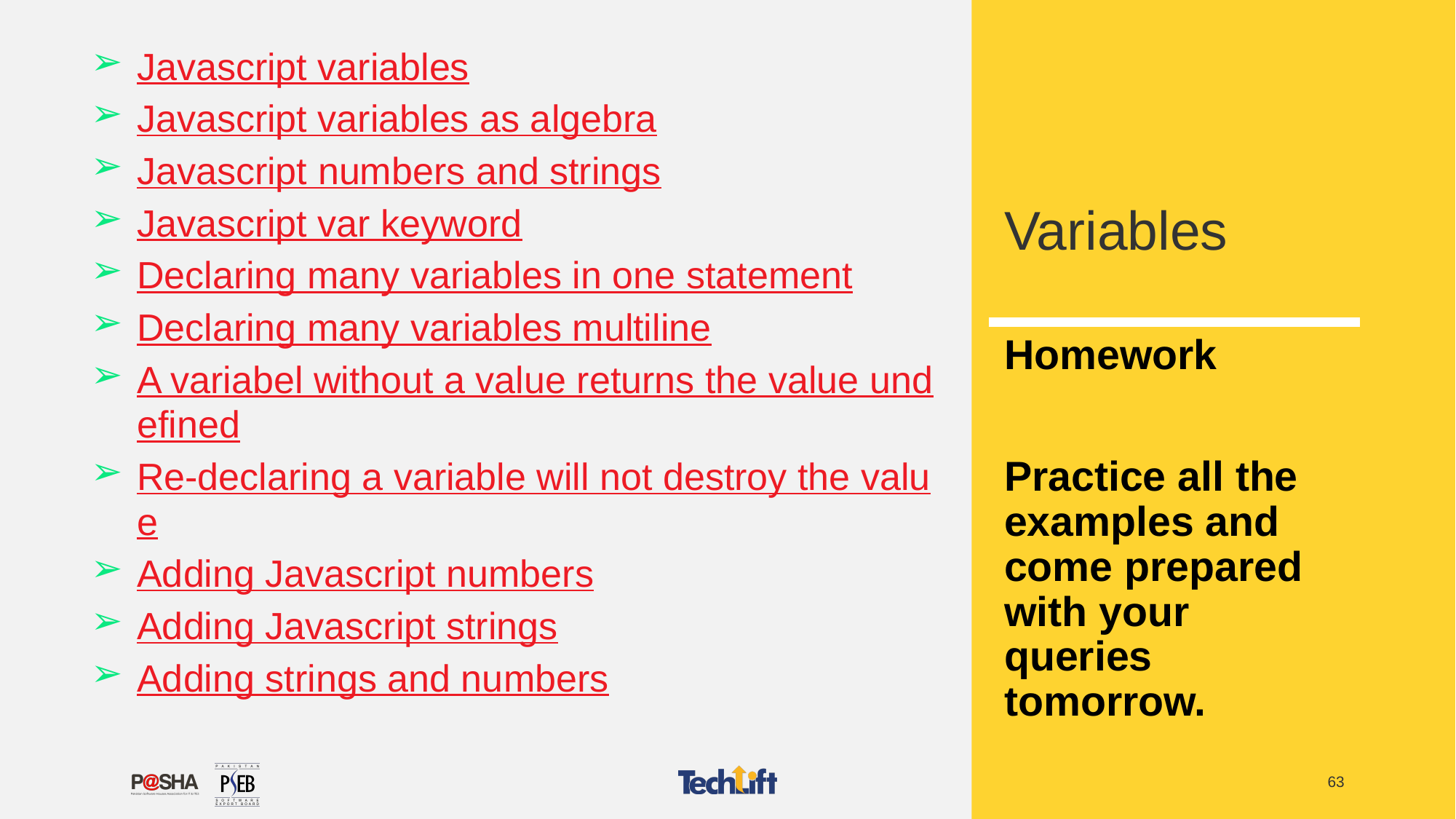

Javascript variables
Javascript variables as algebra
Javascript numbers and strings
Javascript var keyword
Declaring many variables in one statement
Declaring many variables multiline
A variabel without a value returns the value undefined
Re-declaring a variable will not destroy the value
Adding Javascript numbers
Adding Javascript strings
Adding strings and numbers
# Variables

Homework

Practice all the examples and come prepared with your queries tomorrow.
63